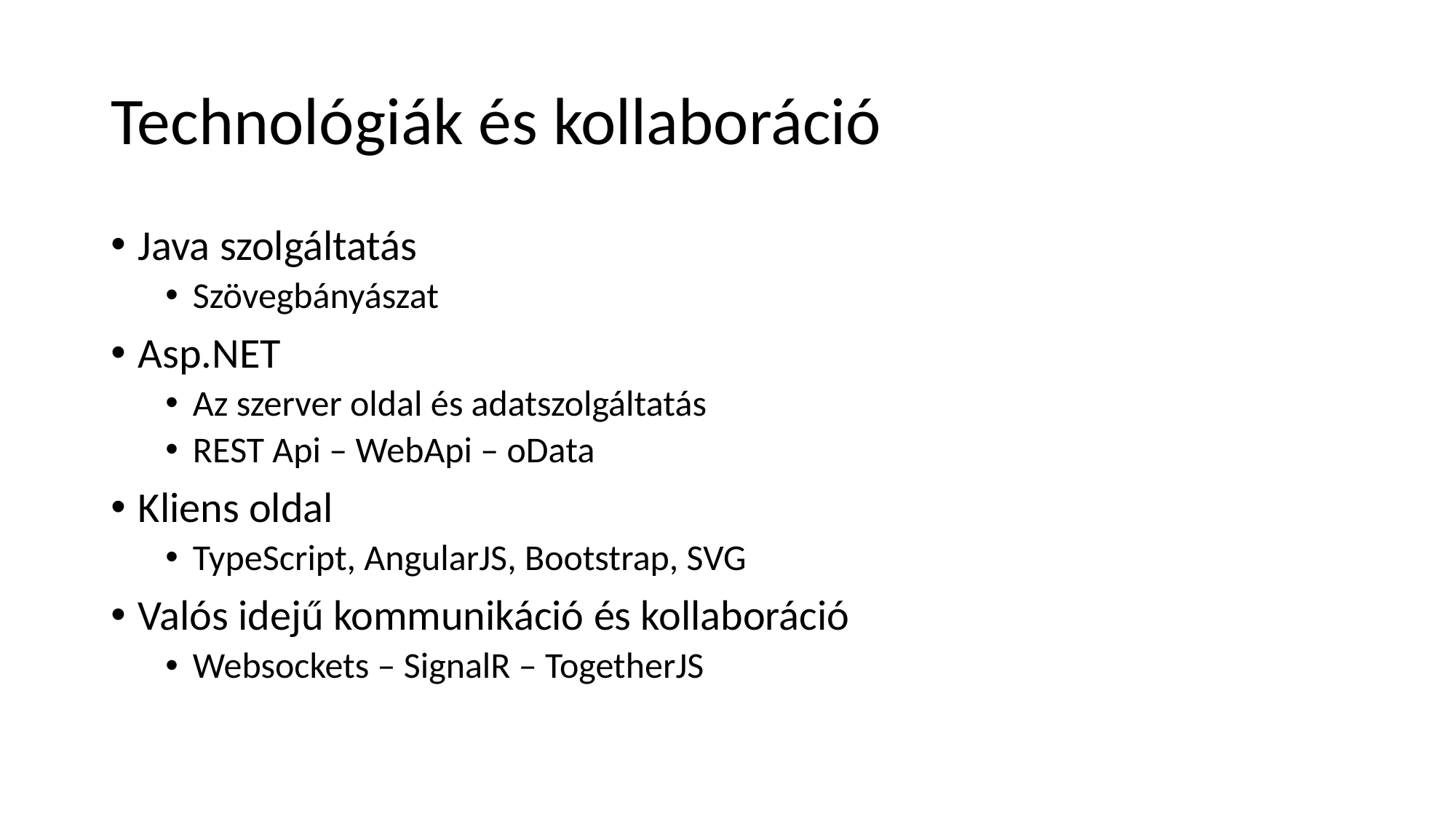

# Technológiák és kollaboráció
Java szolgáltatás
Szövegbányászat
Asp.NET
Az szerver oldal és adatszolgáltatás
REST Api – WebApi – oData
Kliens oldal
TypeScript, AngularJS, Bootstrap, SVG
Valós idejű kommunikáció és kollaboráció
Websockets – SignalR – TogetherJS